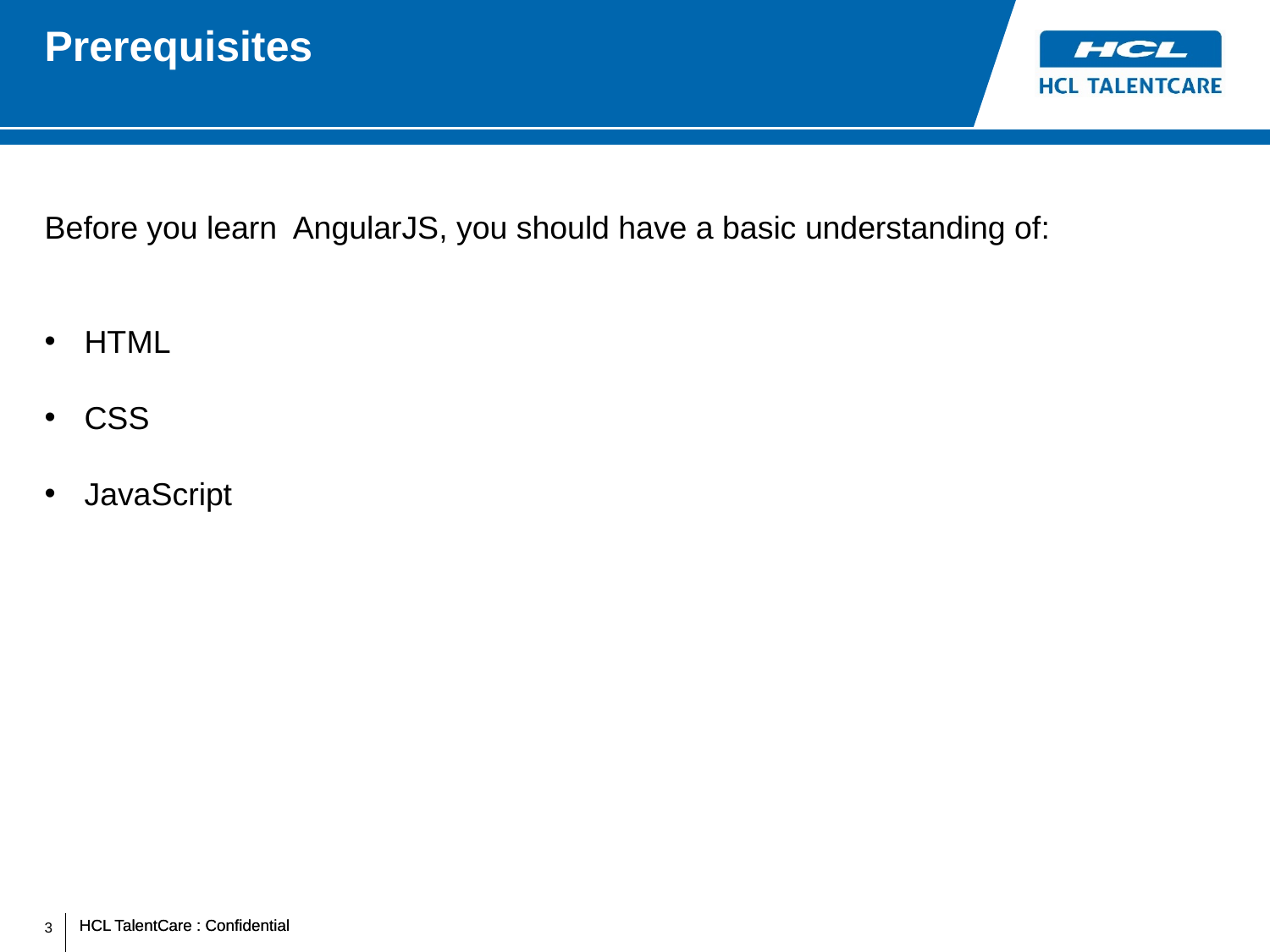

Prerequisites
Before you learn  AngularJS, you should have a basic understanding of:

HTML
CSS
JavaScript